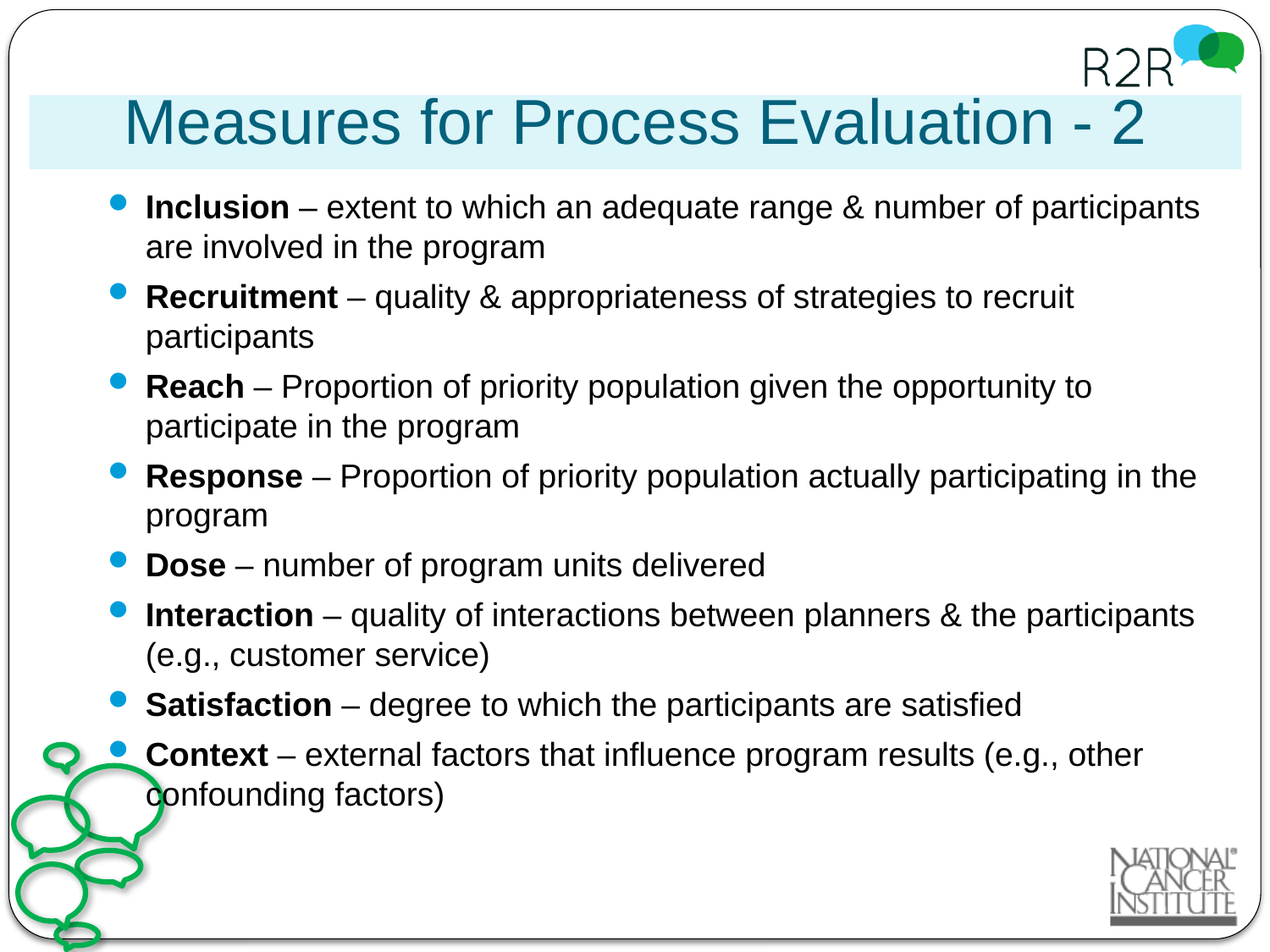

# Measures for Process Evaluation - 2
Inclusion – extent to which an adequate range & number of participants are involved in the program
Recruitment – quality & appropriateness of strategies to recruit participants
Reach – Proportion of priority population given the opportunity to participate in the program
Response – Proportion of priority population actually participating in the program
Dose – number of program units delivered
Interaction – quality of interactions between planners & the participants (e.g., customer service)
Satisfaction – degree to which the participants are satisfied
Context – external factors that influence program results (e.g., other confounding factors)